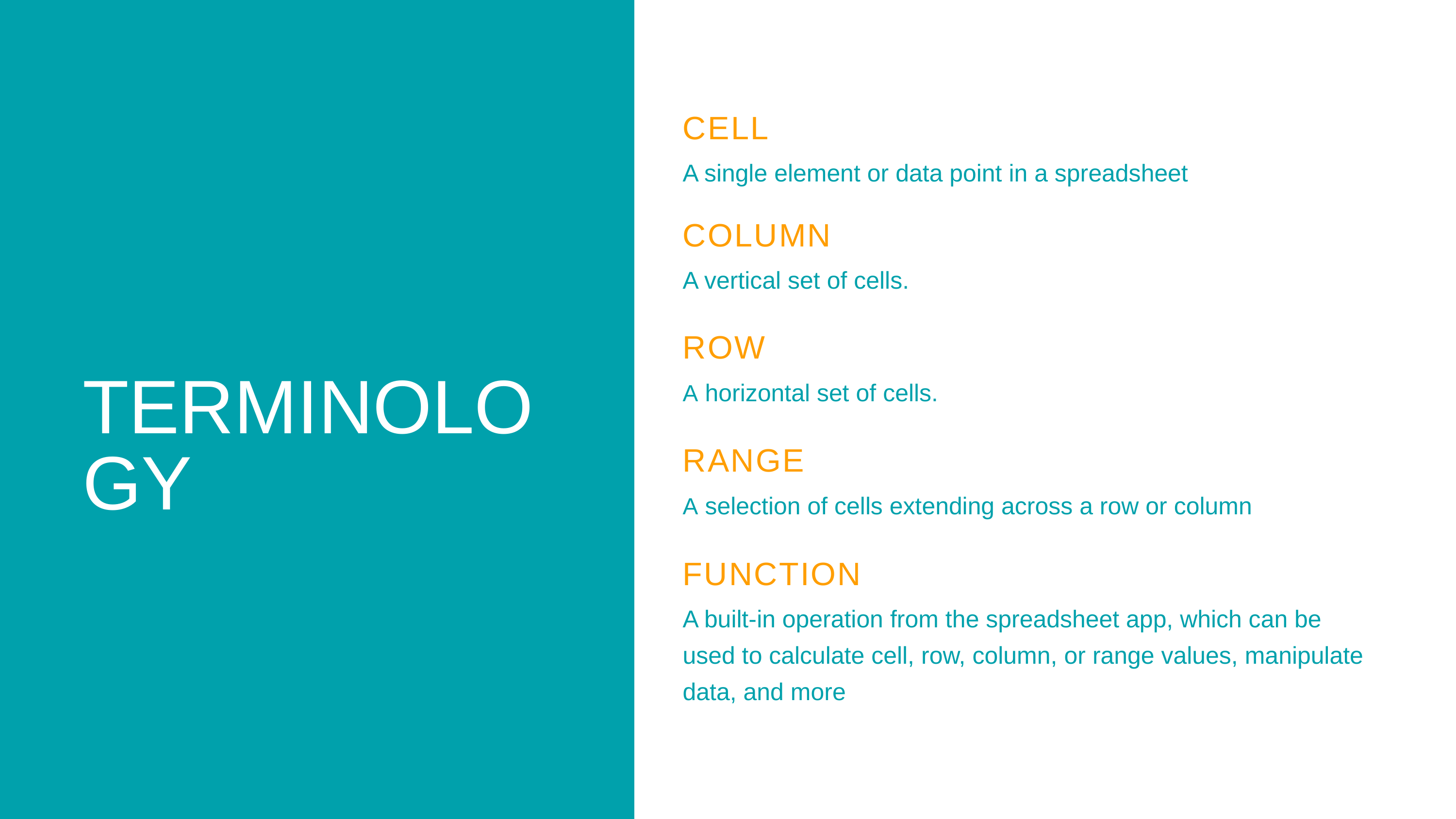

CELL
A single element or data point in a spreadsheet
COLUMN
A vertical set of cells.
ROW
A horizontal set of cells.
TERMINOLOGY
RANGE
A selection of cells extending across a row or column
FUNCTION
A built-in operation from the spreadsheet app, which can be used to calculate cell, row, column, or range values, manipulate data, and more